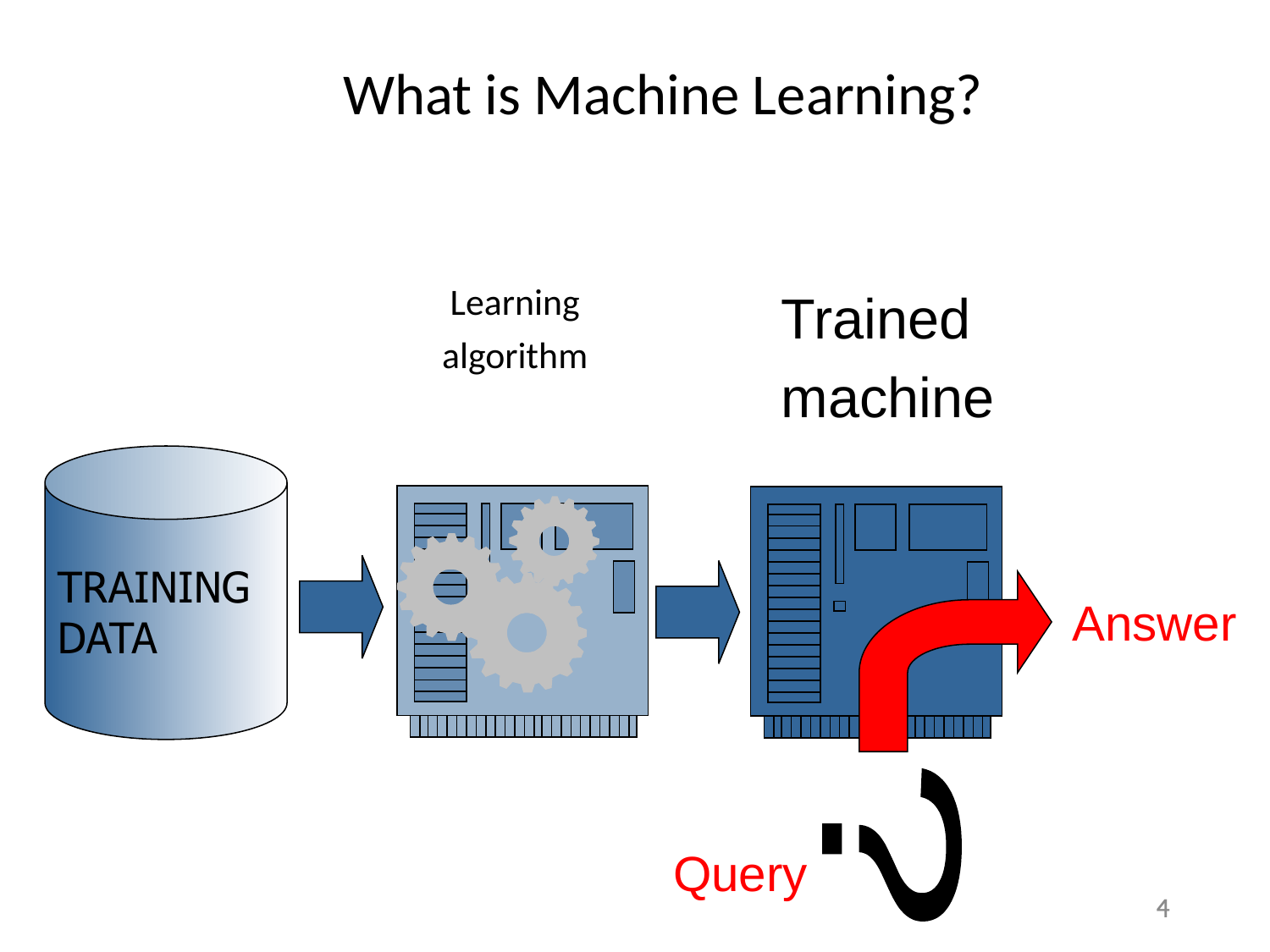

# What is Machine Learning?
Trained
machine
Learning
algorithm
TRAINING
DATA

Answer
?
Query
4